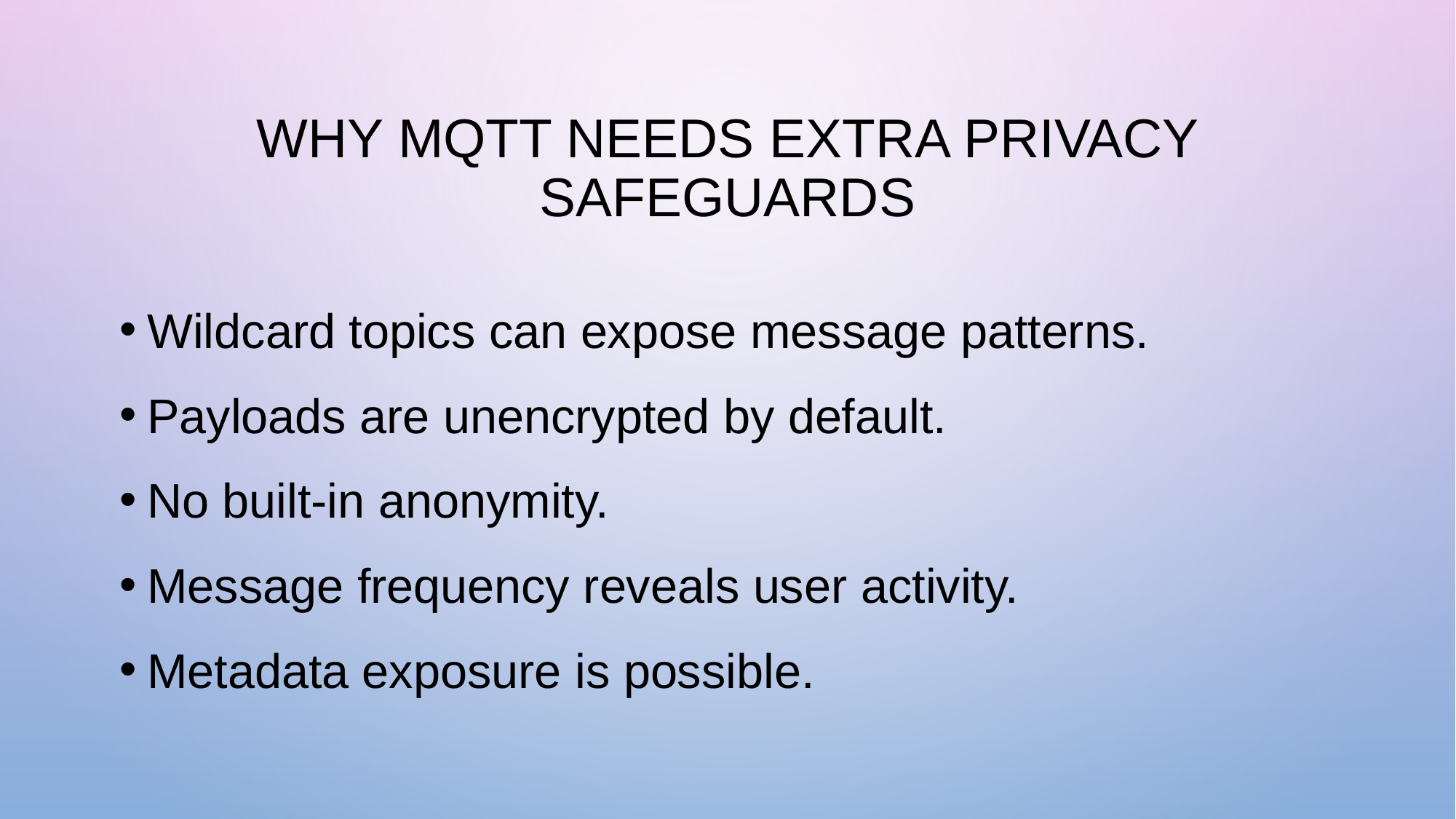

# Why MQTT Needs Extra Privacy Safeguards
Wildcard topics can expose message patterns.
Payloads are unencrypted by default.
No built-in anonymity.
Message frequency reveals user activity.
Metadata exposure is possible.